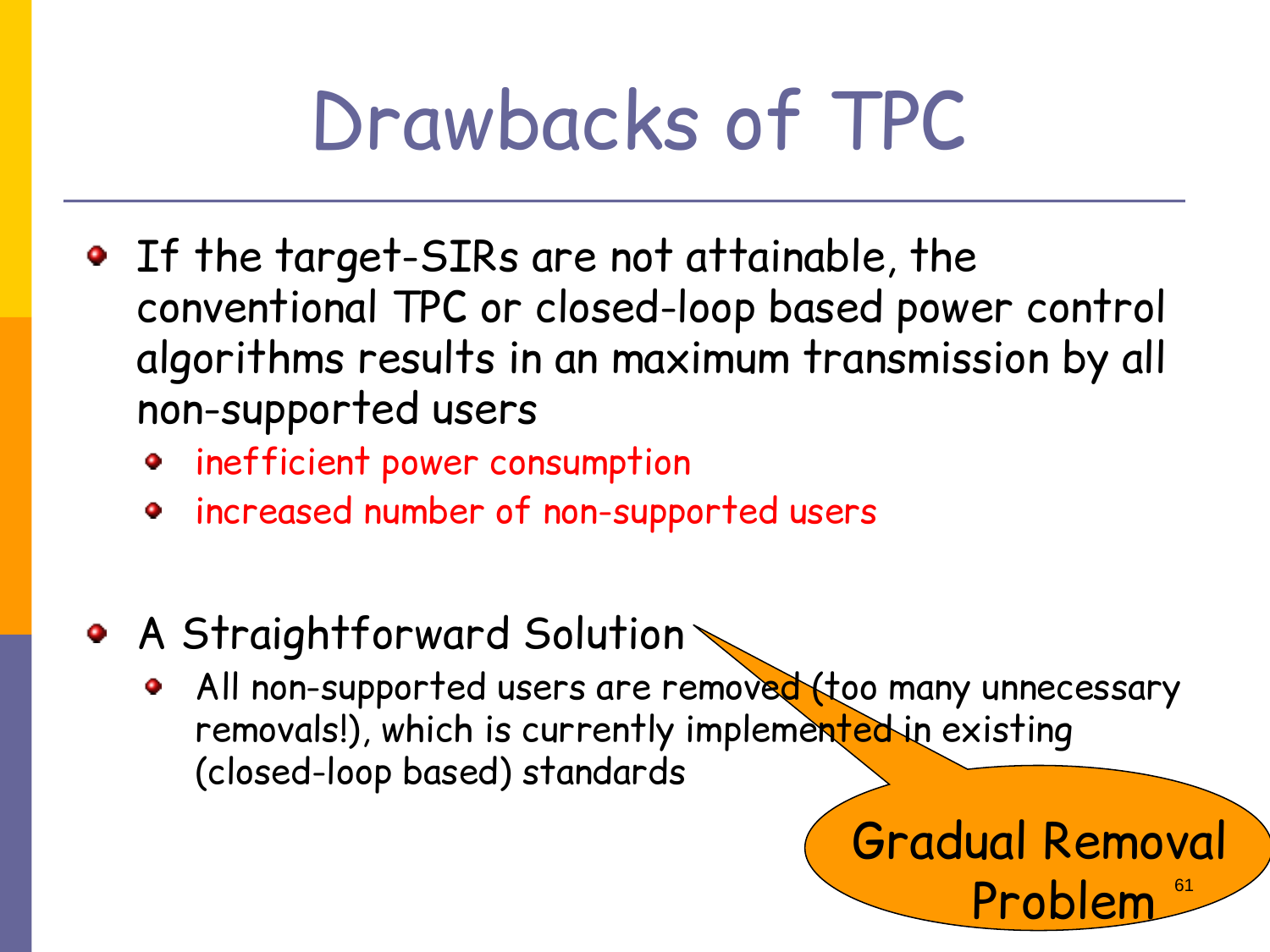

# Drawbacks of TPC
If the target-SIRs are not attainable, the conventional TPC or closed-loop based power control algorithms results in an maximum transmission by all non-supported users
inefficient power consumption
increased number of non-supported users

A Straightforward Solution
All non-supported users are removed (too many unnecessary removals!), which is currently implemented in existing (closed-loop based) standards

Gradual Removal Problem
61